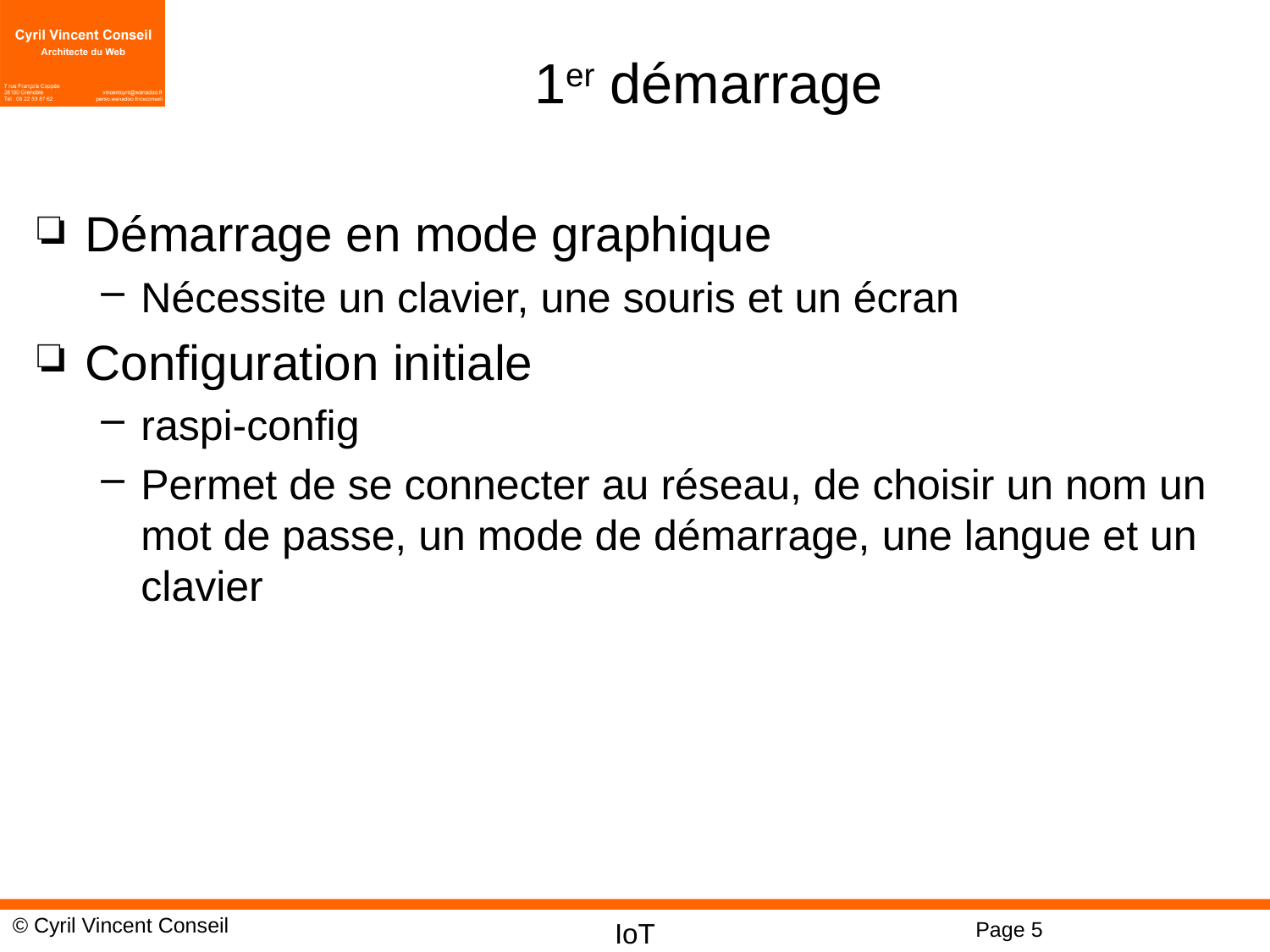

# 1er démarrage
Démarrage en mode graphique
Nécessite un clavier, une souris et un écran
Configuration initiale
raspi-config
Permet de se connecter au réseau, de choisir un nom un mot de passe, un mode de démarrage, une langue et un clavier